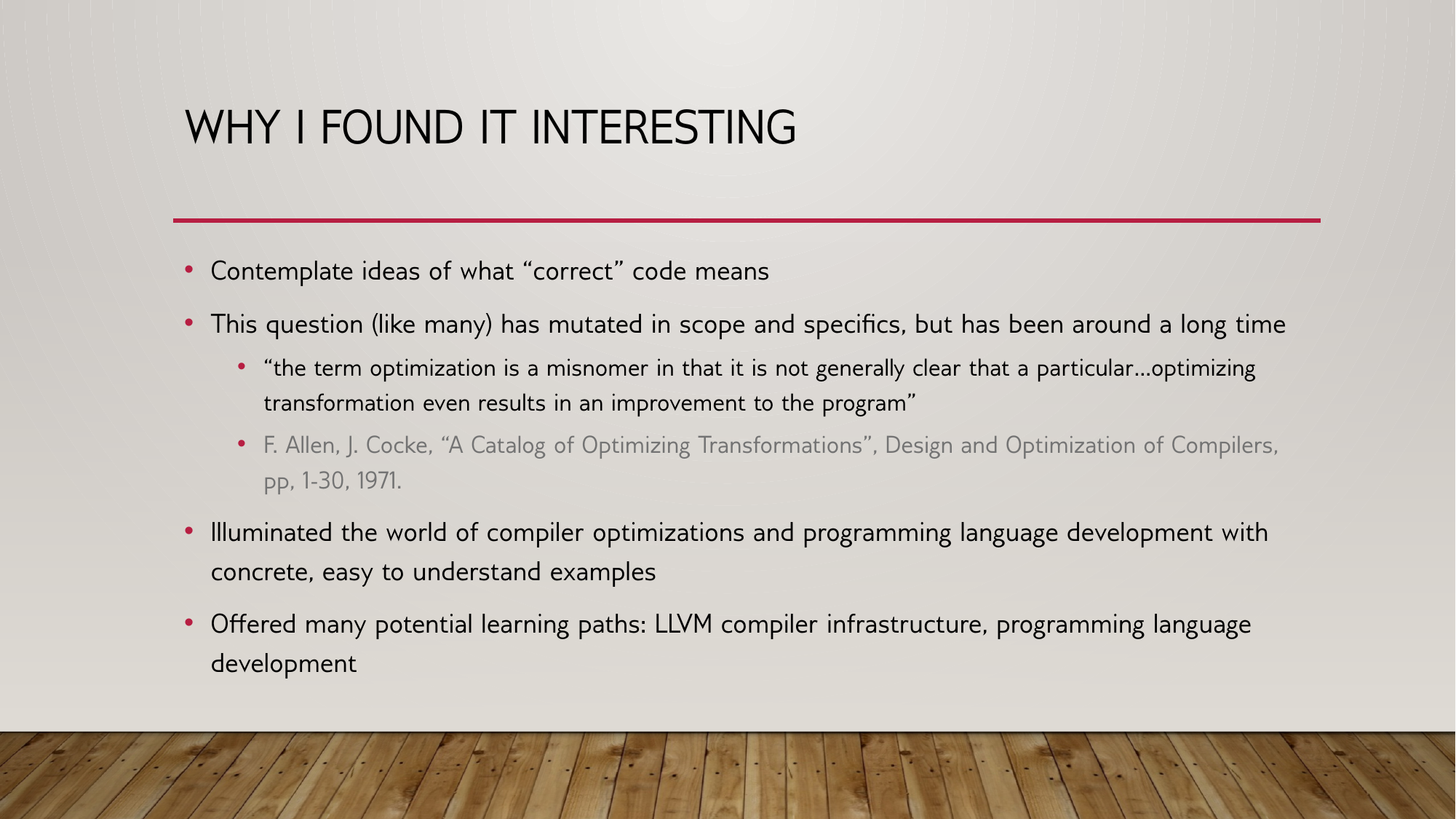

# Why I found it interesting
Contemplate ideas of what “correct” code means
This question (like many) has mutated in scope and specifics, but has been around a long time
“the term optimization is a misnomer in that it is not generally clear that a particular…optimizing transformation even results in an improvement to the program”
F. Allen, J. Cocke, “A Catalog of Optimizing Transformations”, Design and Optimization of Compilers, pp, 1-30, 1971.
Illuminated the world of compiler optimizations and programming language development with concrete, easy to understand examples
Offered many potential learning paths: LLVM compiler infrastructure, programming language development